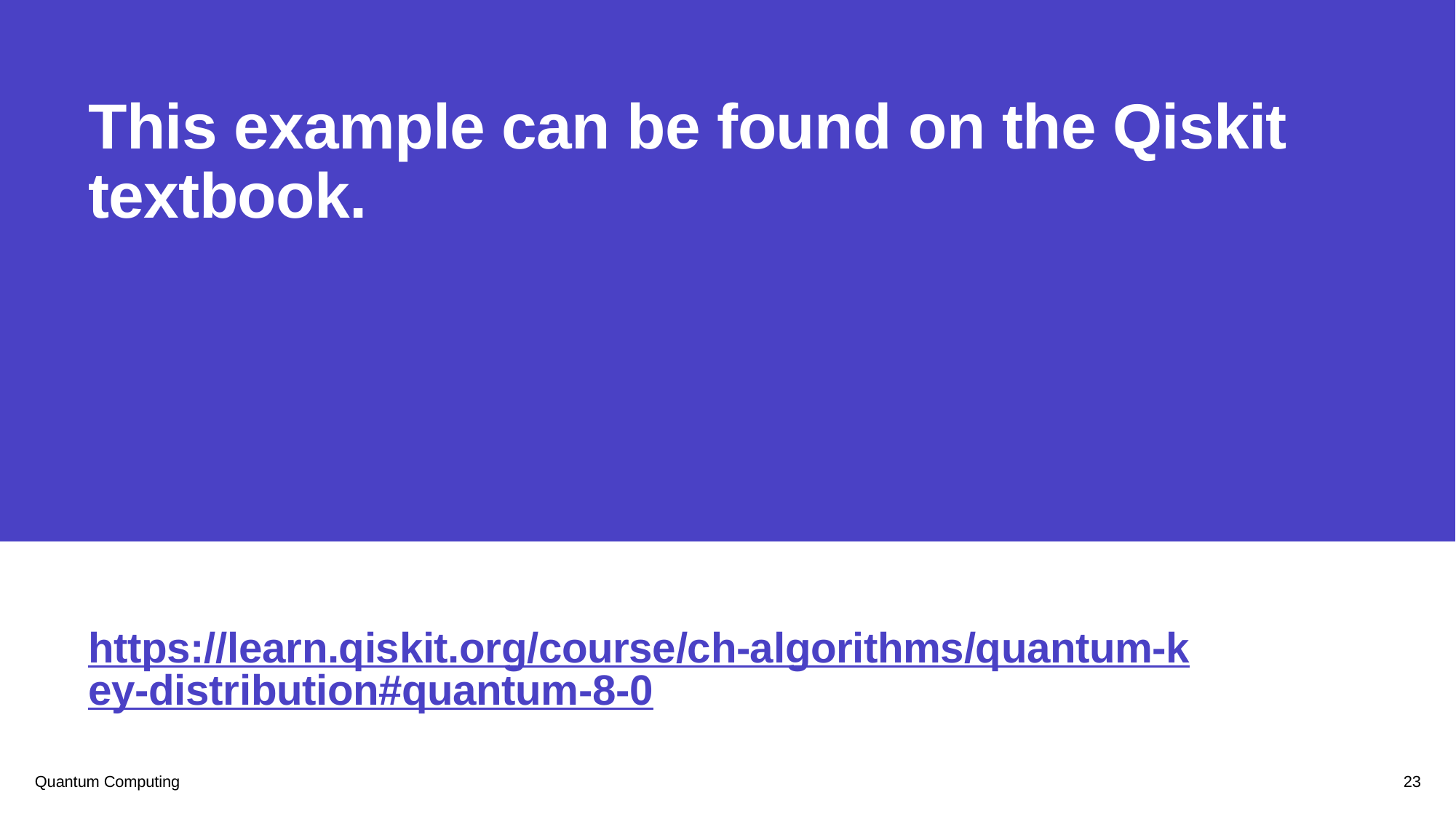

# This example can be found on the Qiskit textbook.
https://learn.qiskit.org/course/ch-algorithms/quantum-key-distribution#quantum-8-0
Quantum Computing
23